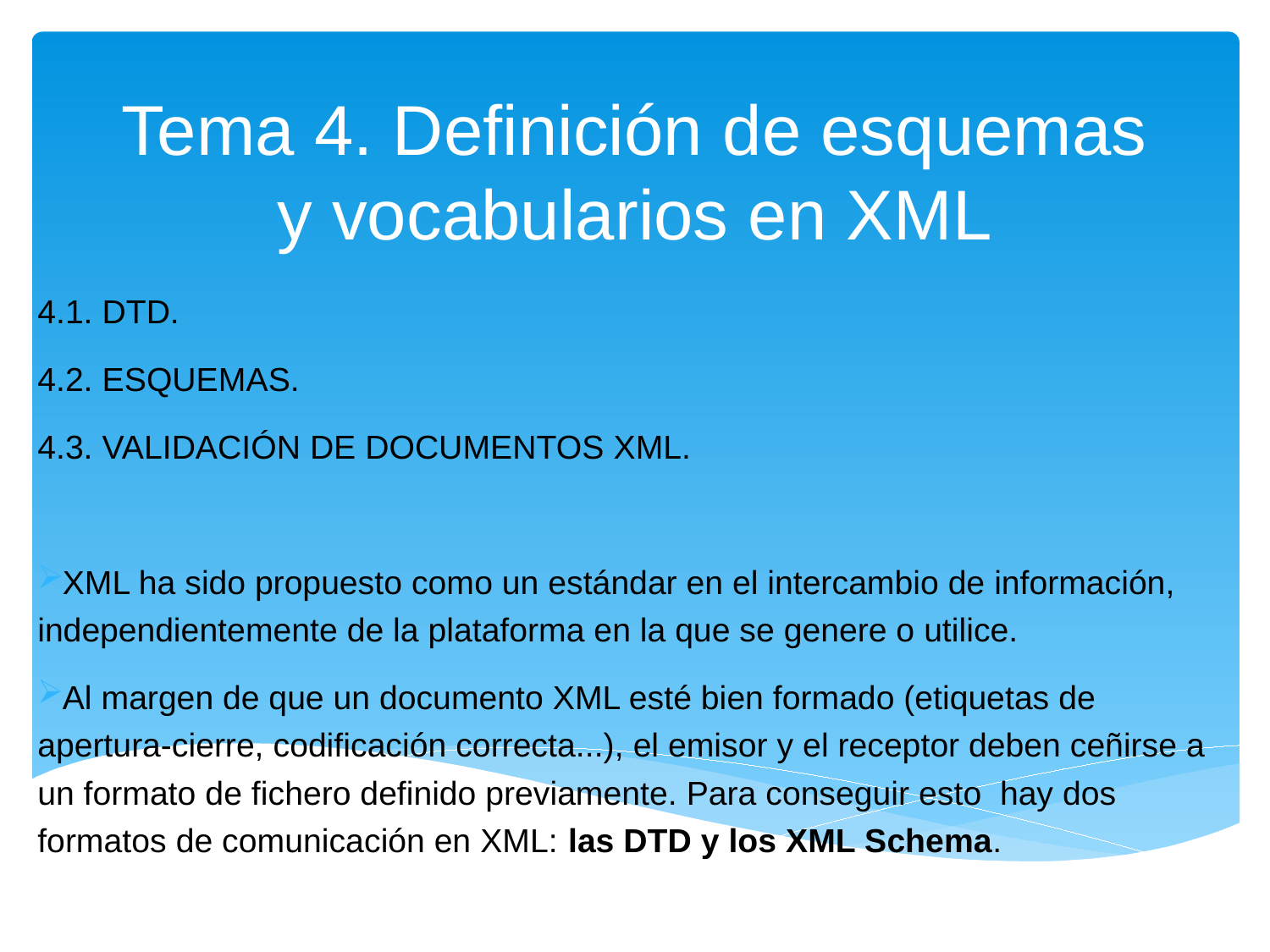

# Tema 4. Definición de esquemas y vocabularios en XML
4.1. DTD.
4.2. ESQUEMAS.
4.3. VALIDACIÓN DE DOCUMENTOS XML.

XML ha sido propuesto como un estándar en el intercambio de información, independientemente de la plataforma en la que se genere o utilice.
Al margen de que un documento XML esté bien formado (etiquetas de apertura-cierre, codificación correcta...), el emisor y el receptor deben ceñirse a un formato de fichero definido previamente. Para conseguir esto  hay dos formatos de comunicación en XML: las DTD y los XML Schema.